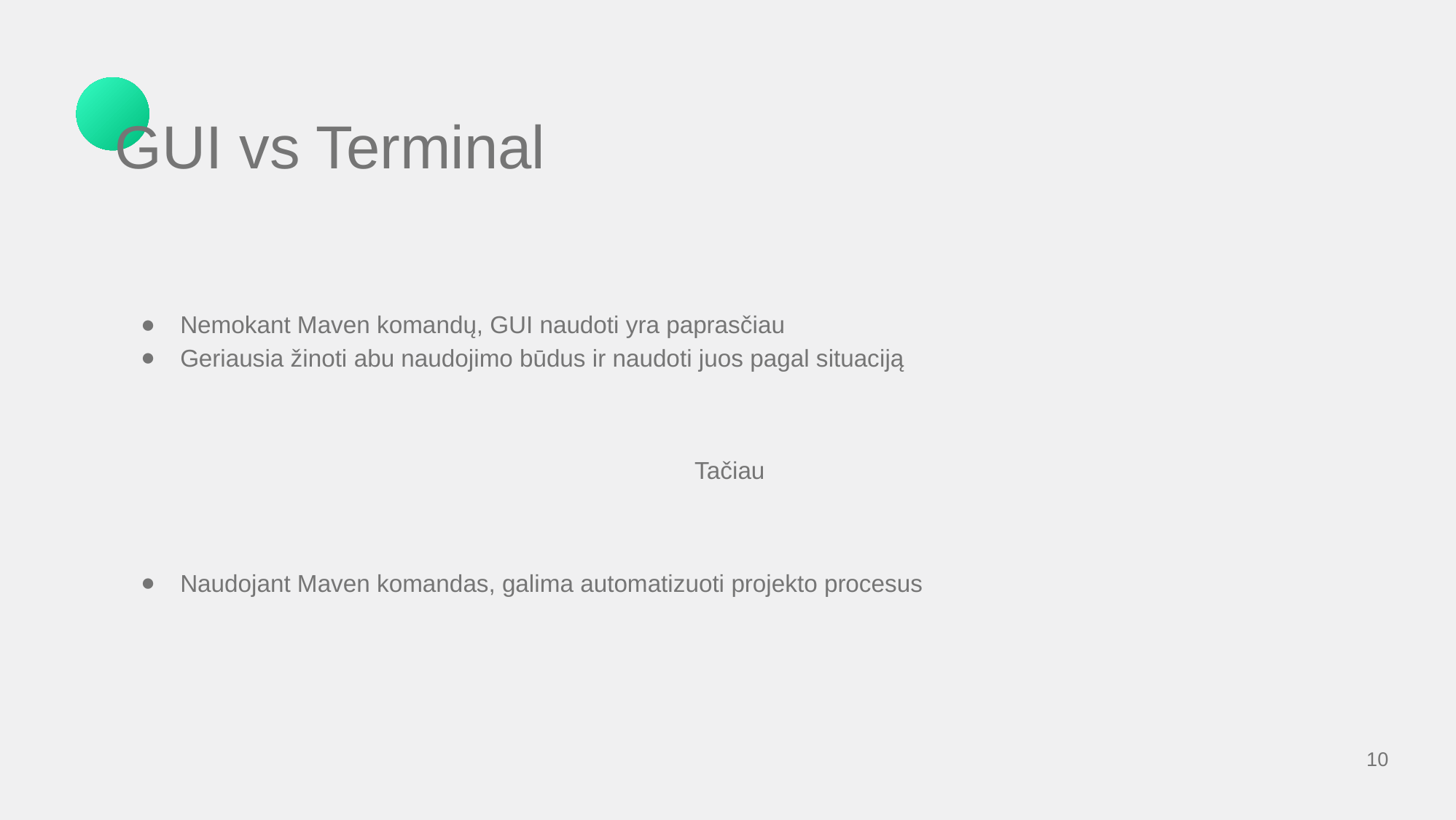

GUI vs Terminal
Nemokant Maven komandų, GUI naudoti yra paprasčiau
Geriausia žinoti abu naudojimo būdus ir naudoti juos pagal situaciją

Tačiau

Naudojant Maven komandas, galima automatizuoti projekto procesus
10
#